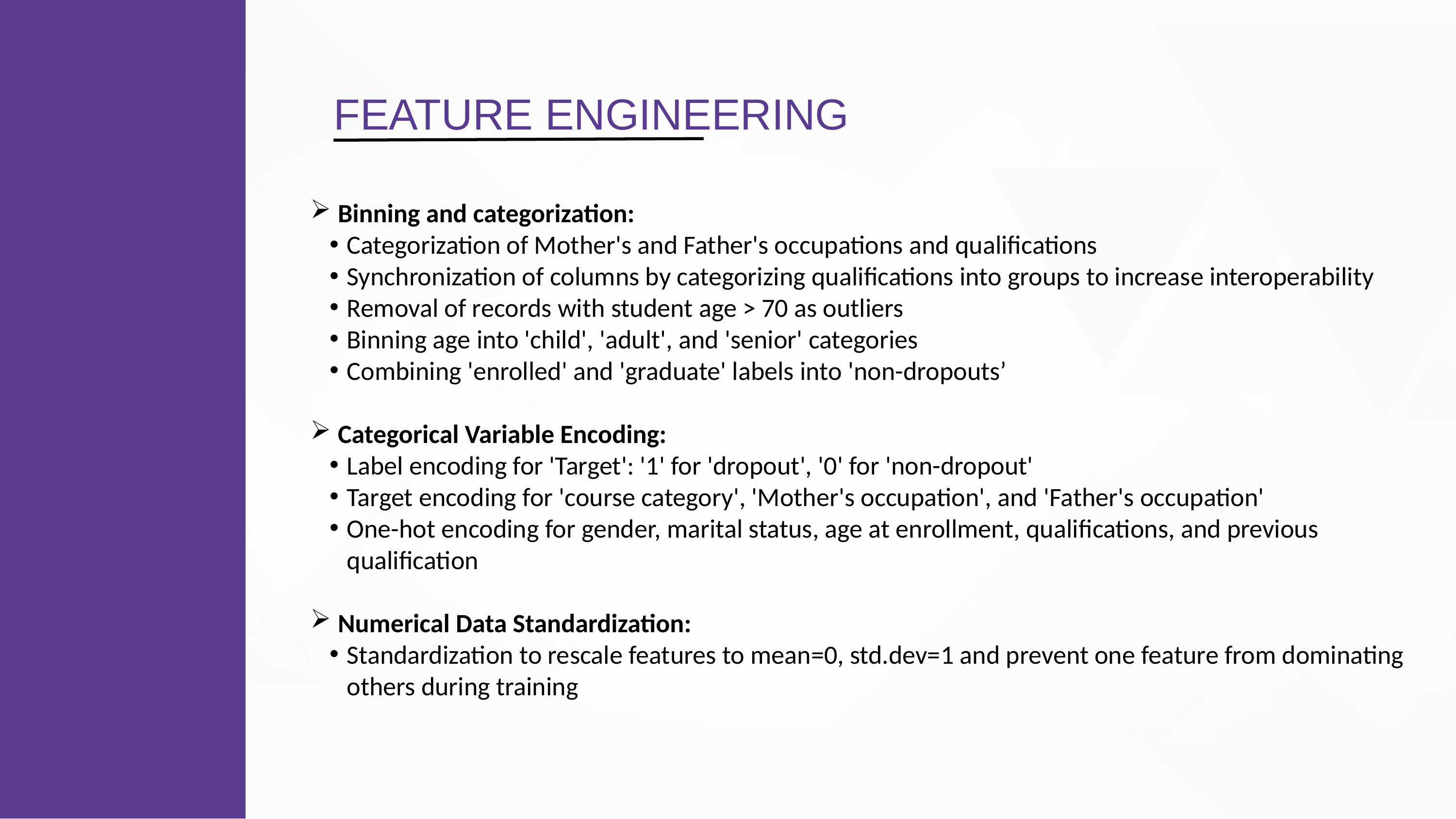

FEATURE ENGINEERING

Binning and categorization:
Categorization of Mother's and Father's occupations and qualifications
Synchronization of columns by categorizing qualifications into groups to increase interoperability
Removal of records with student age > 70 as outliers
Binning age into 'child', 'adult', and 'senior' categories
Combining 'enrolled' and 'graduate' labels into 'non-dropouts’

Categorical Variable Encoding:
Label encoding for 'Target': '1' for 'dropout', '0' for 'non-dropout'
Target encoding for 'course category', 'Mother's occupation', and 'Father's occupation'
One-hot encoding for gender, marital status, age at enrollment, qualifications, and previous qualification

Numerical Data Standardization:
Standardization to rescale features to mean=0, std.dev=1 and prevent one feature from dominating others during training